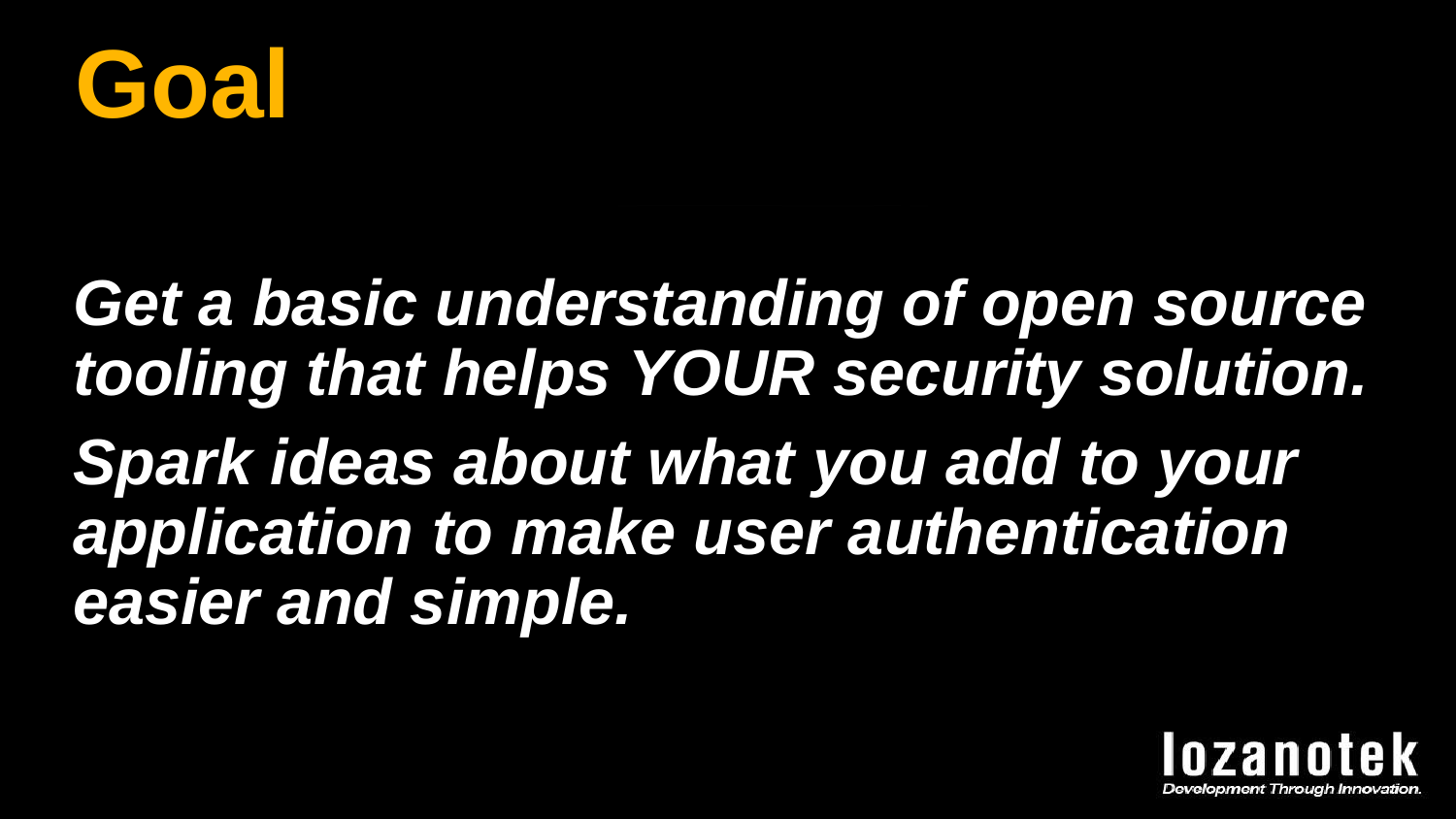

# Goal
Get a basic understanding of open source tooling that helps YOUR security solution.
Spark ideas about what you add to your application to make user authentication easier and simple.